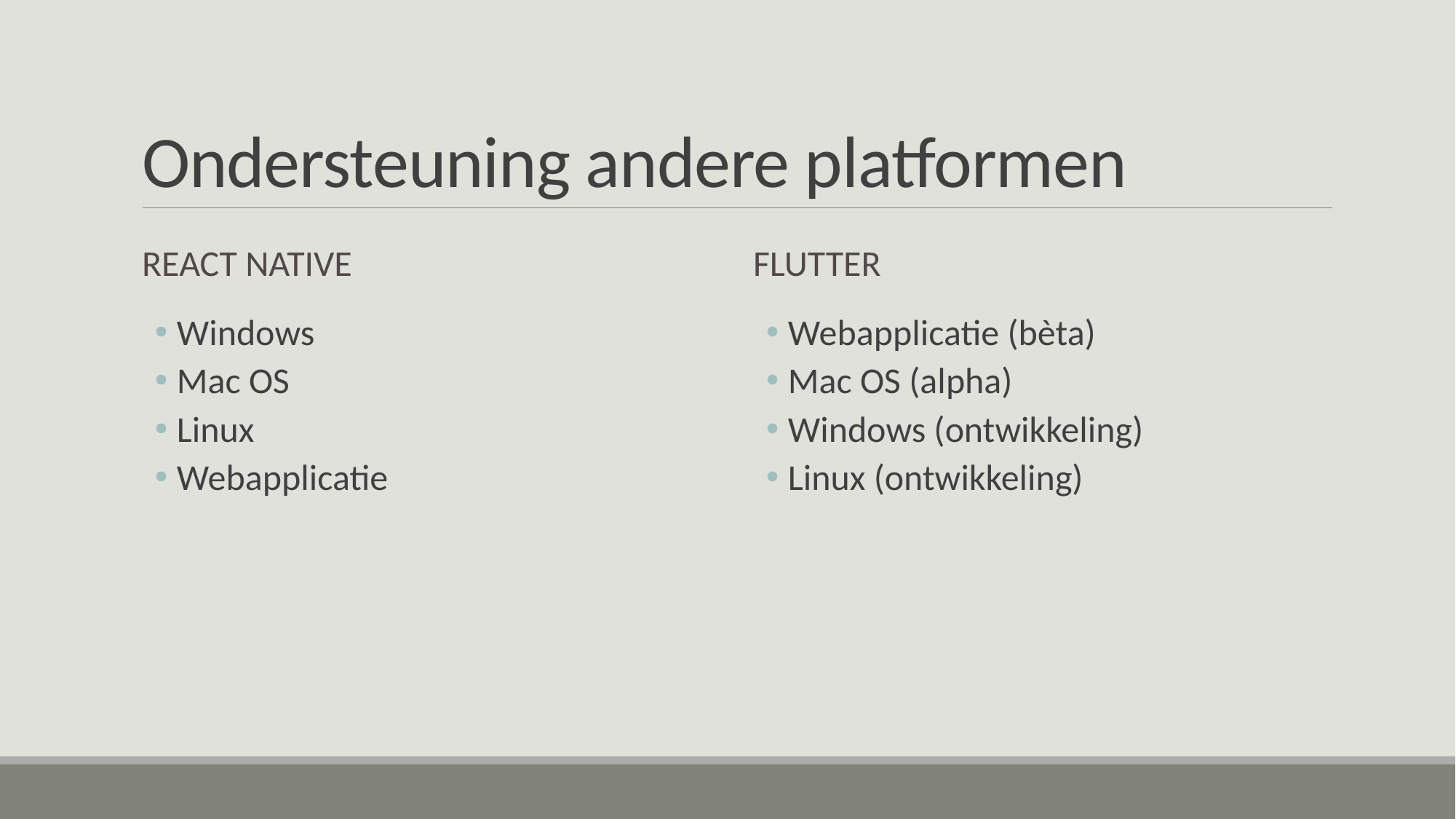

# Ondersteuning andere platformen
React native
flutter
Windows
Mac OS
Linux
Webapplicatie
Webapplicatie (bèta)
Mac OS (alpha)
Windows (ontwikkeling)
Linux (ontwikkeling)